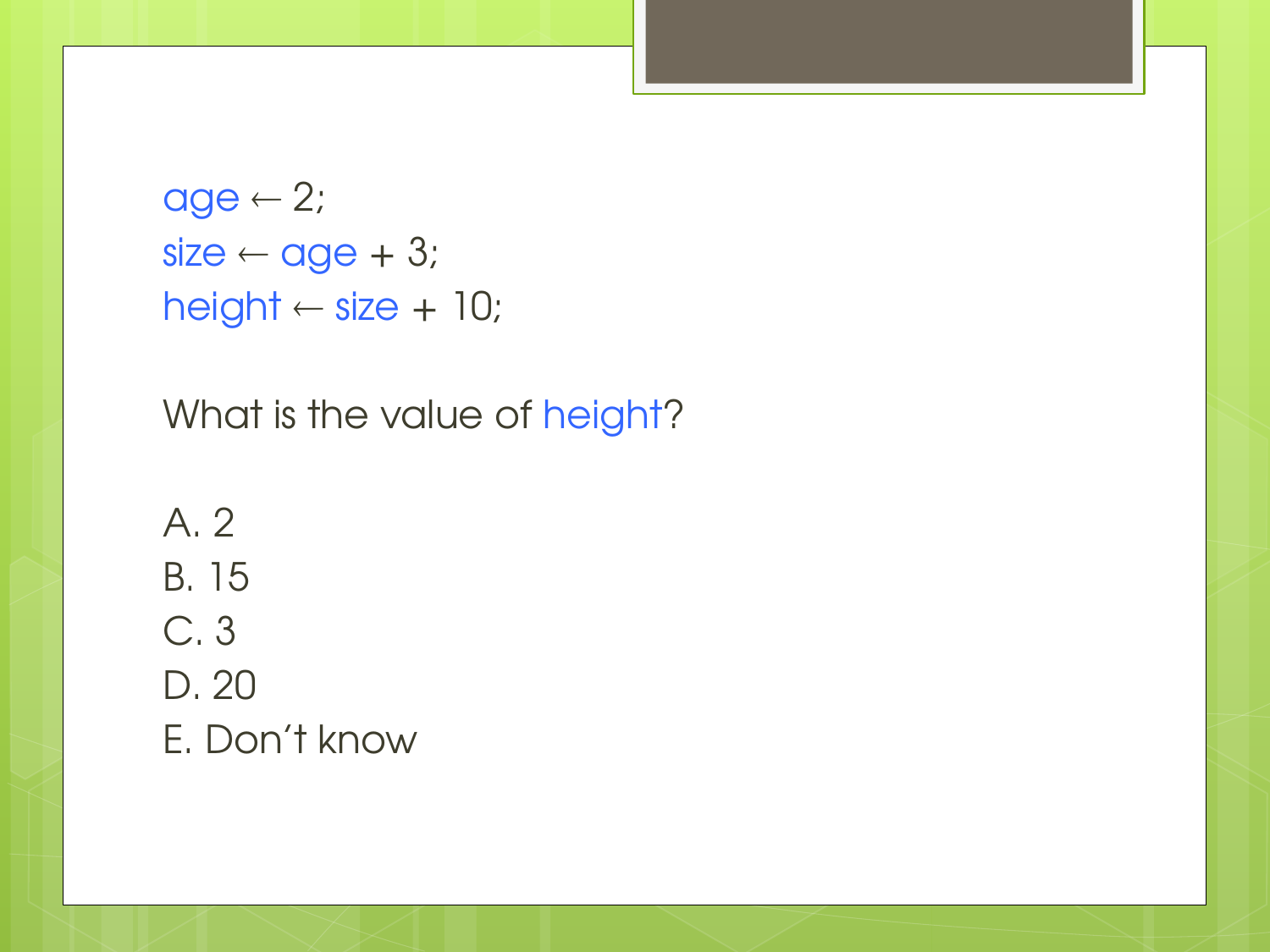

age ← 2;
size ← age + 3;
height ← size + 10;

What is the value of height?

A. 2
B. 15
C. 3
D. 20
E. Don’t know